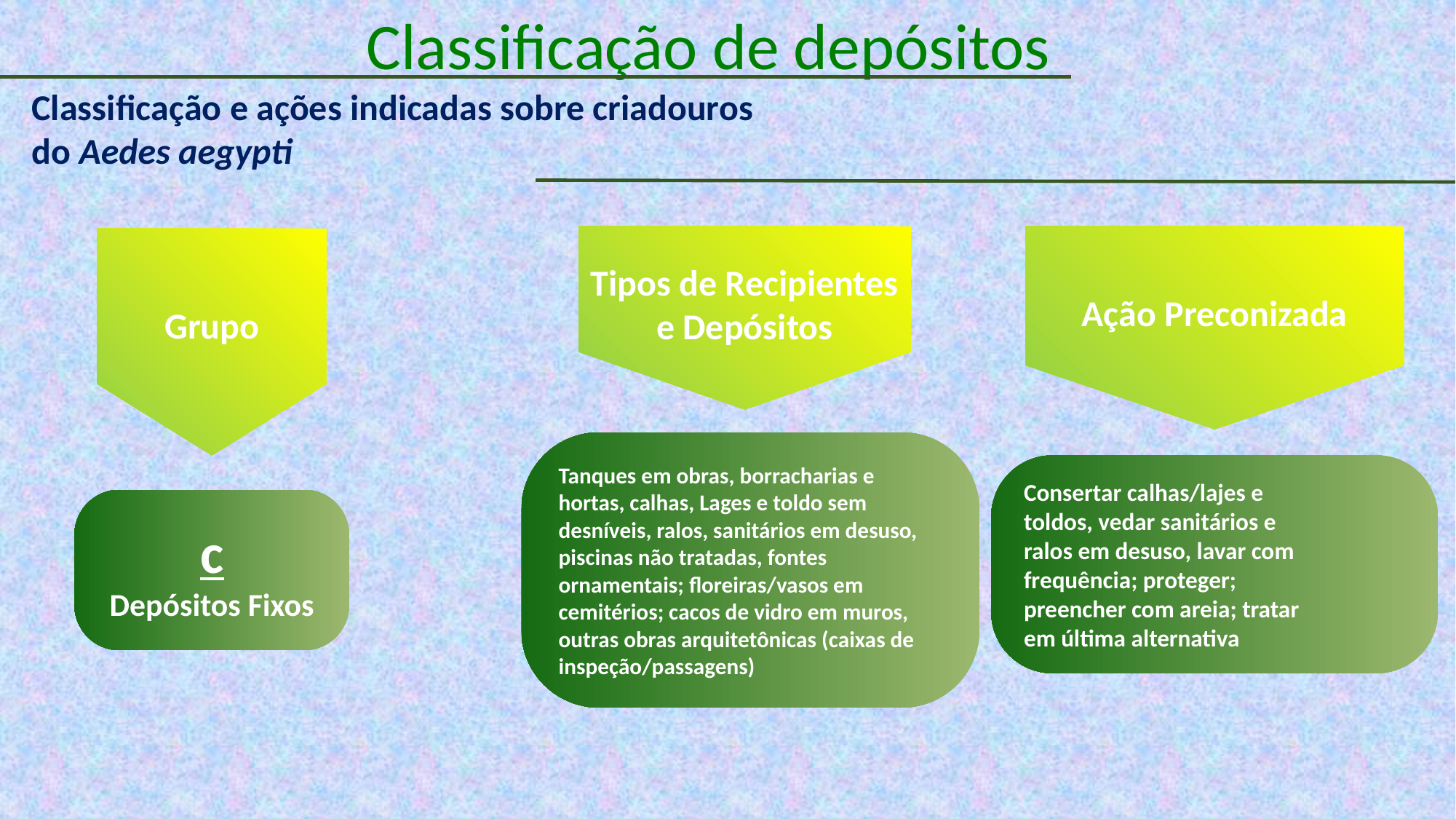

# Classificação de depósitos
Classificação e ações indicadas sobre criadouros
do Aedes aegypti
Ação Preconizada
Tipos de Recipientes e Depósitos
Grupo
Tanques em obras, borracharias e
hortas, calhas, Lages e toldo sem
desníveis, ralos, sanitários em desuso,
piscinas não tratadas, fontes
ornamentais; floreiras/vasos em
cemitérios; cacos de vidro em muros,
outras obras arquitetônicas (caixas de
inspeção/passagens)
Consertar calhas/lajes e
toldos, vedar sanitários e
ralos em desuso, lavar com
frequência; proteger;
preencher com areia; tratar
em última alternativa
c
Depósitos Fixos